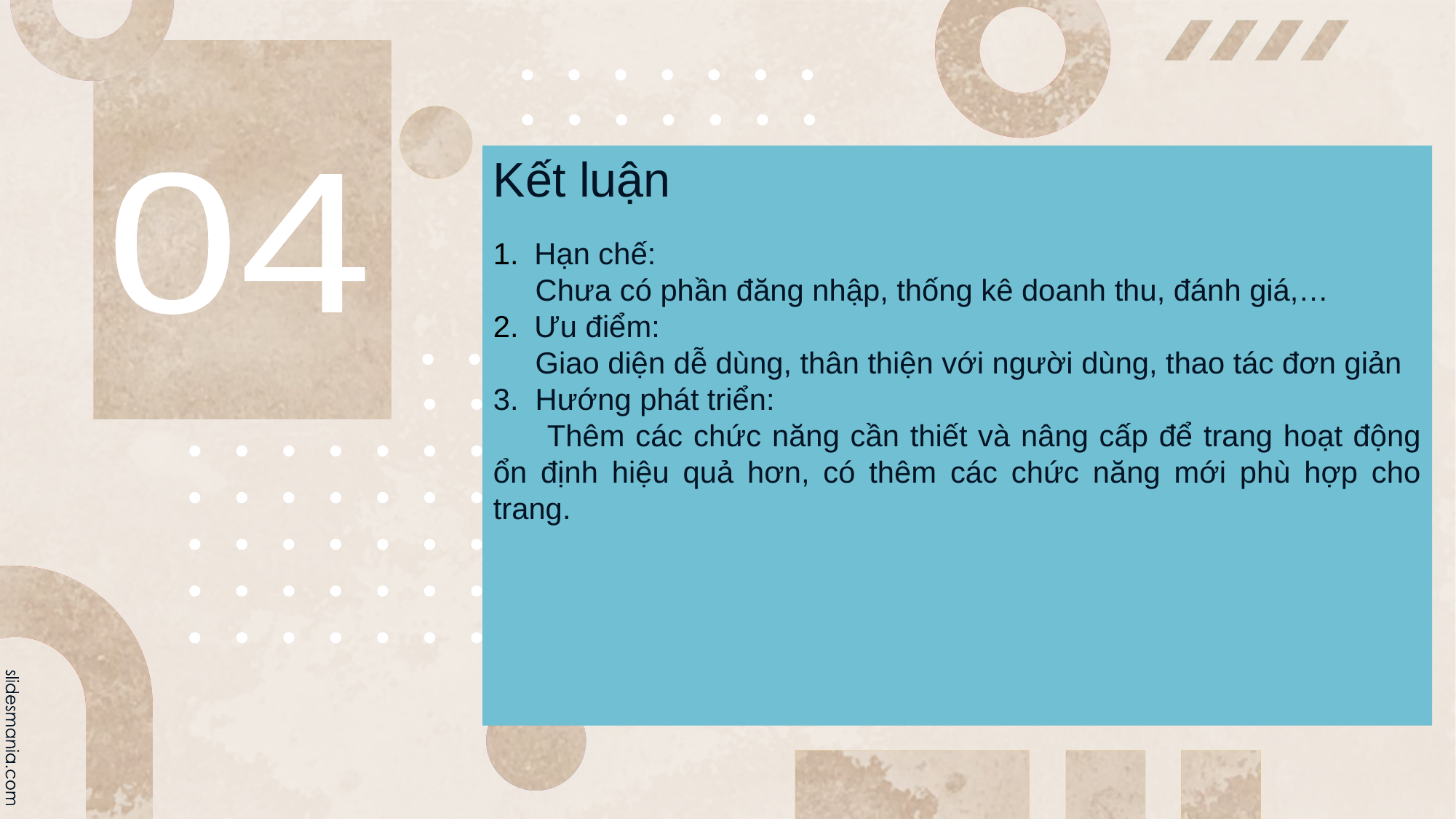

Kết luận

04
Hạn chế:
     Chưa có phần đăng nhập, thống kê doanh thu, đánh giá,…
Ưu điểm:
     Giao diện dễ dùng, thân thiện với người dùng, thao tác đơn giản
3.  Hướng phát triển:
     Thêm các chức năng cần thiết và nâng cấp để trang hoạt động ổn định hiệu quả hơn, có thêm các chức năng mới phù hợp cho trang.
# We will talk about this first.
Add a brief introduction of your section here: Let’s dive in and get to know some interesting facts about animals!